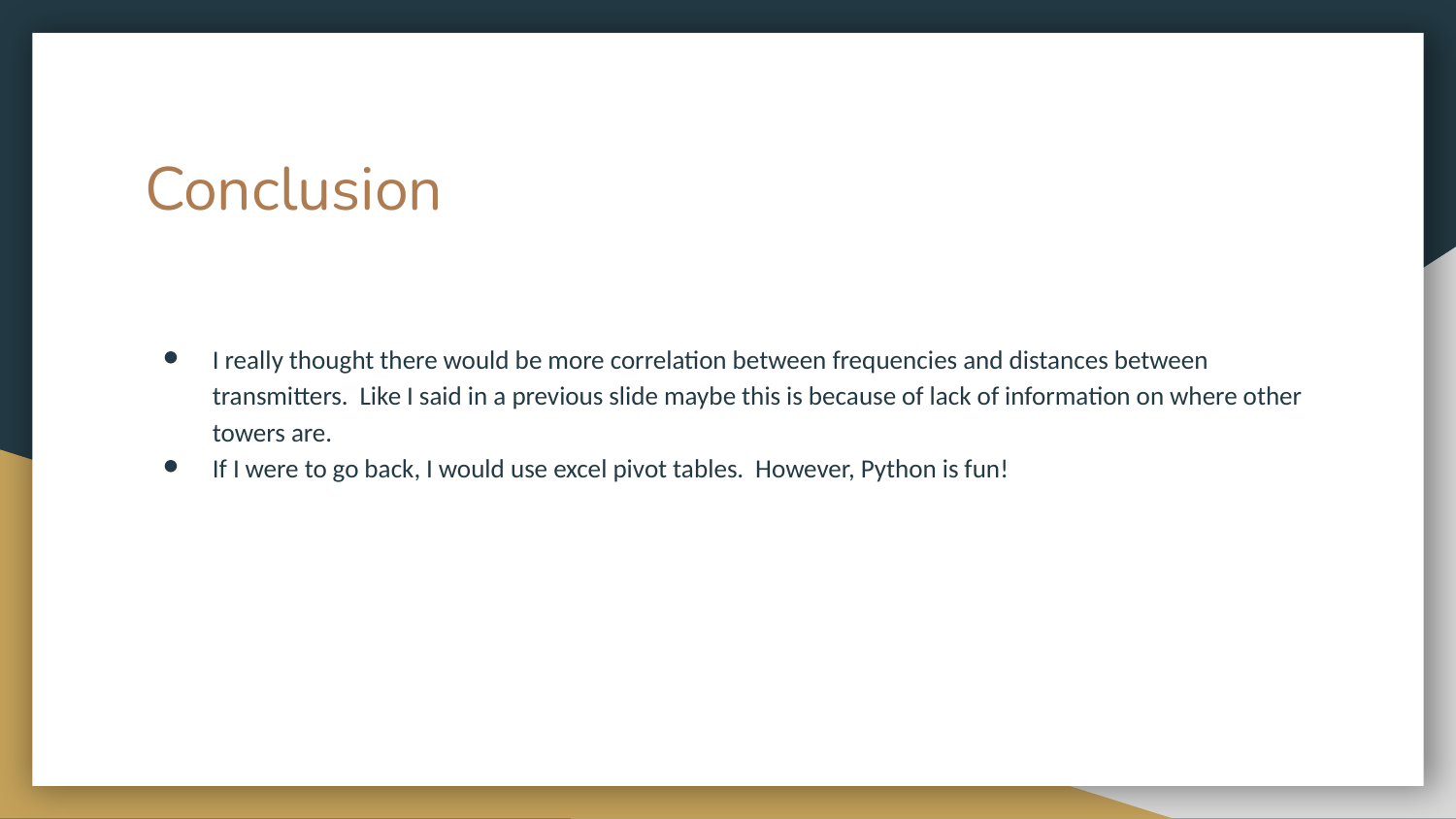

# Conclusion
I really thought there would be more correlation between frequencies and distances between transmitters.  Like I said in a previous slide maybe this is because of lack of information on where other towers are.
If I were to go back, I would use excel pivot tables.  However, Python is fun!